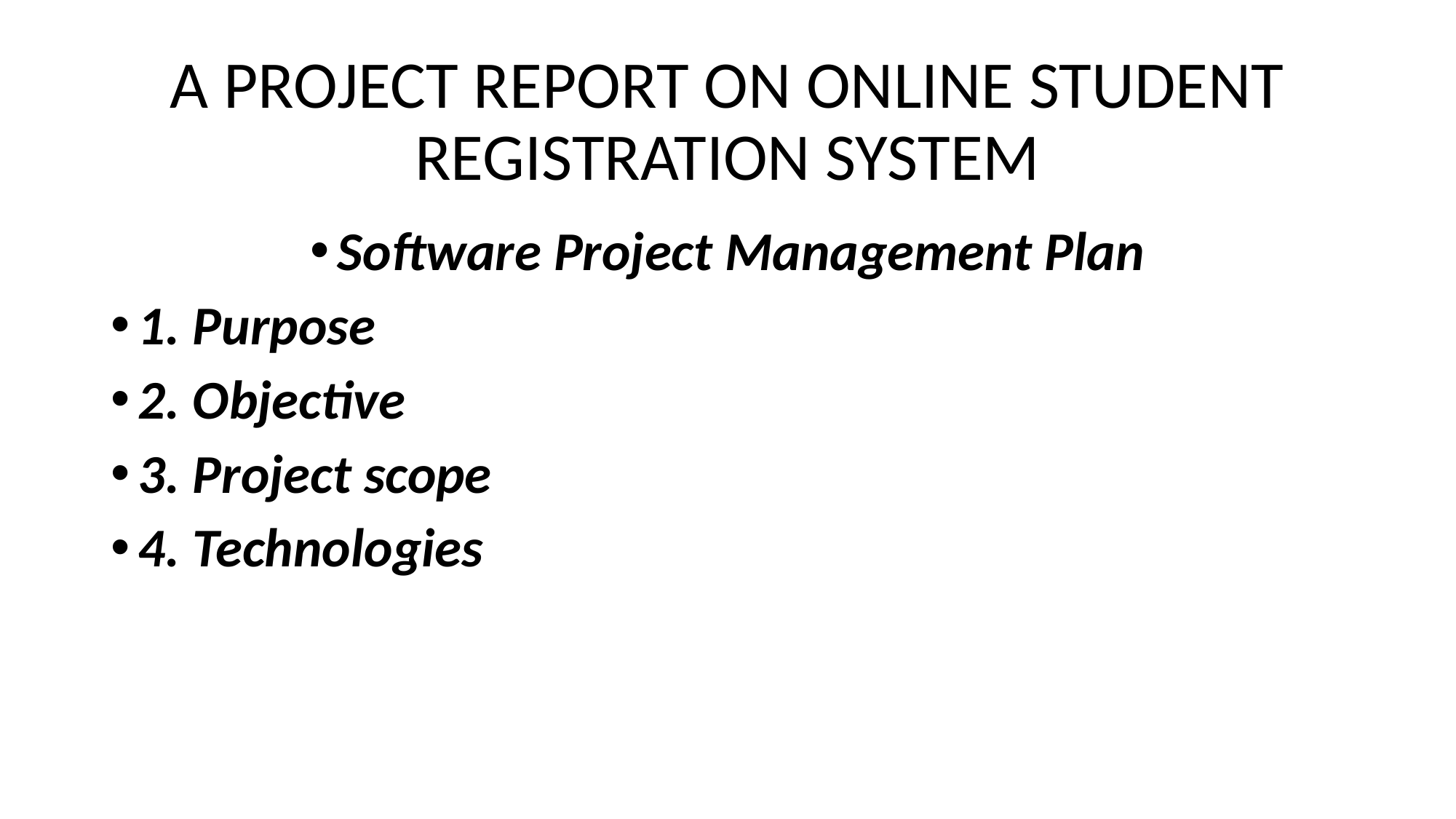

# A PROJECT REPORT ON ONLINE STUDENT REGISTRATION SYSTEM
Software Project Management Plan
1. Purpose
2. Objective
3. Project scope
4. Technologies